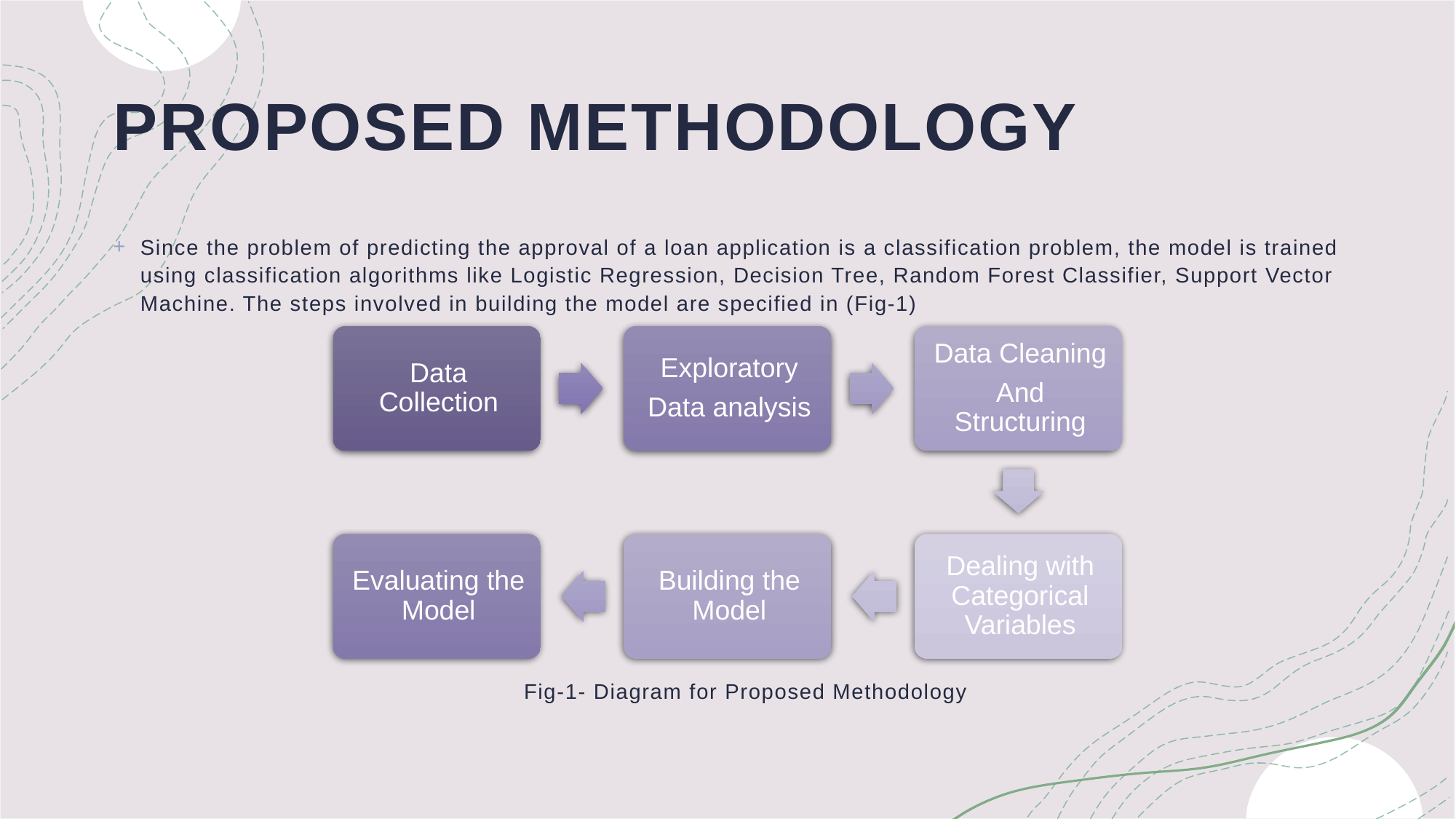

# PROPOSED METHODOLOGY
Since the problem of predicting the approval of a loan application is a classification problem, the model is trained using classification algorithms like Logistic Regression, Decision Tree, Random Forest Classifier, Support Vector Machine. The steps involved in building the model are specified in (Fig-1)

                                                         Fig-1- Diagram for Proposed Methodology
Data Collection

Exploratory
Data analysis

Data Cleaning
And Structuring

Dealing with Categorical Variables

Building the Model

Evaluating the Model